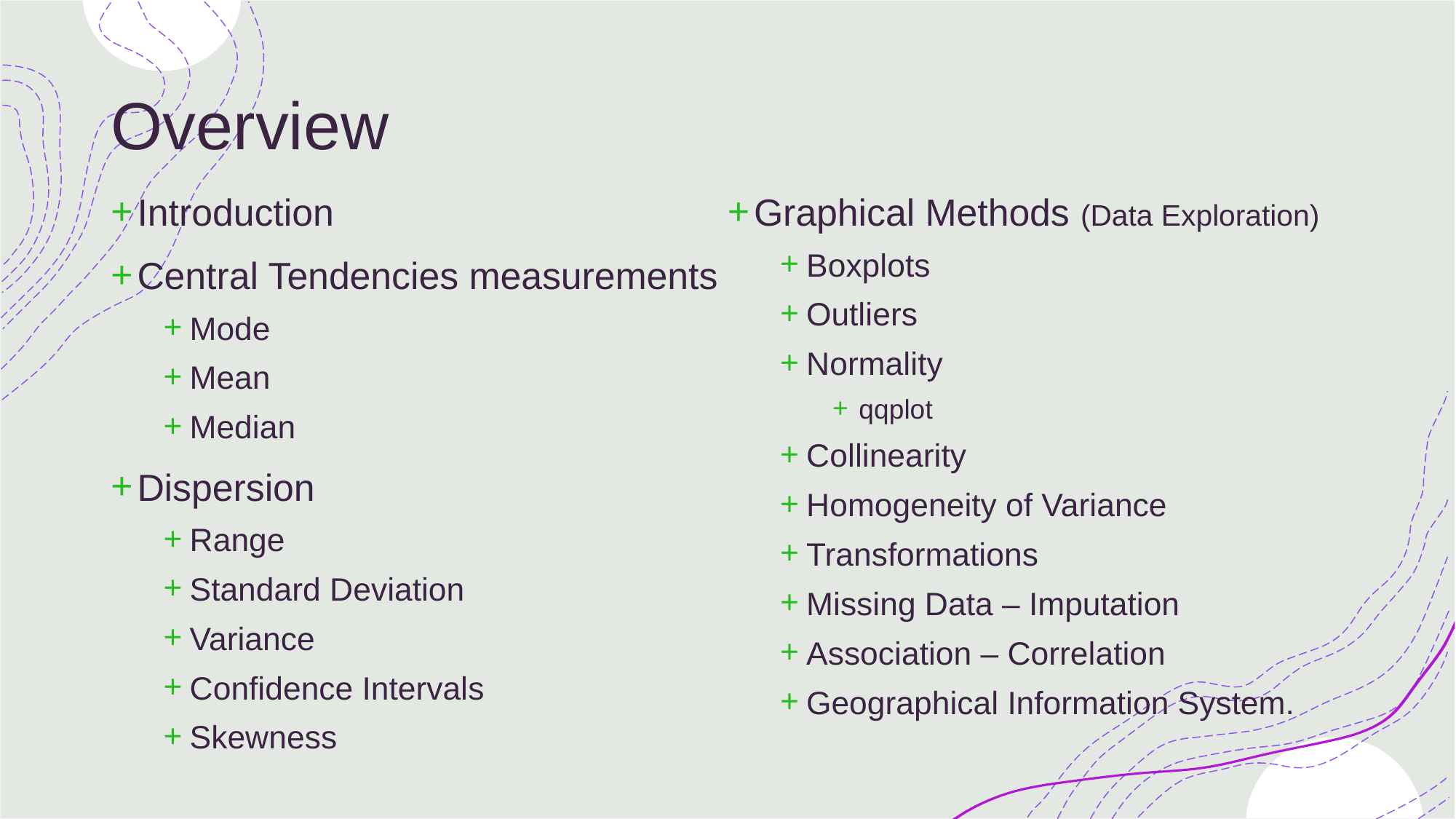

# Overview
Introduction
Central Tendencies measurements
Mode
Mean
Median
Dispersion
Range
Standard Deviation
Variance
Confidence Intervals
Skewness
Graphical Methods (Data Exploration)
Boxplots
Outliers
Normality
qqplot
Collinearity
Homogeneity of Variance
Transformations
Missing Data – Imputation
Association – Correlation
Geographical Information System.